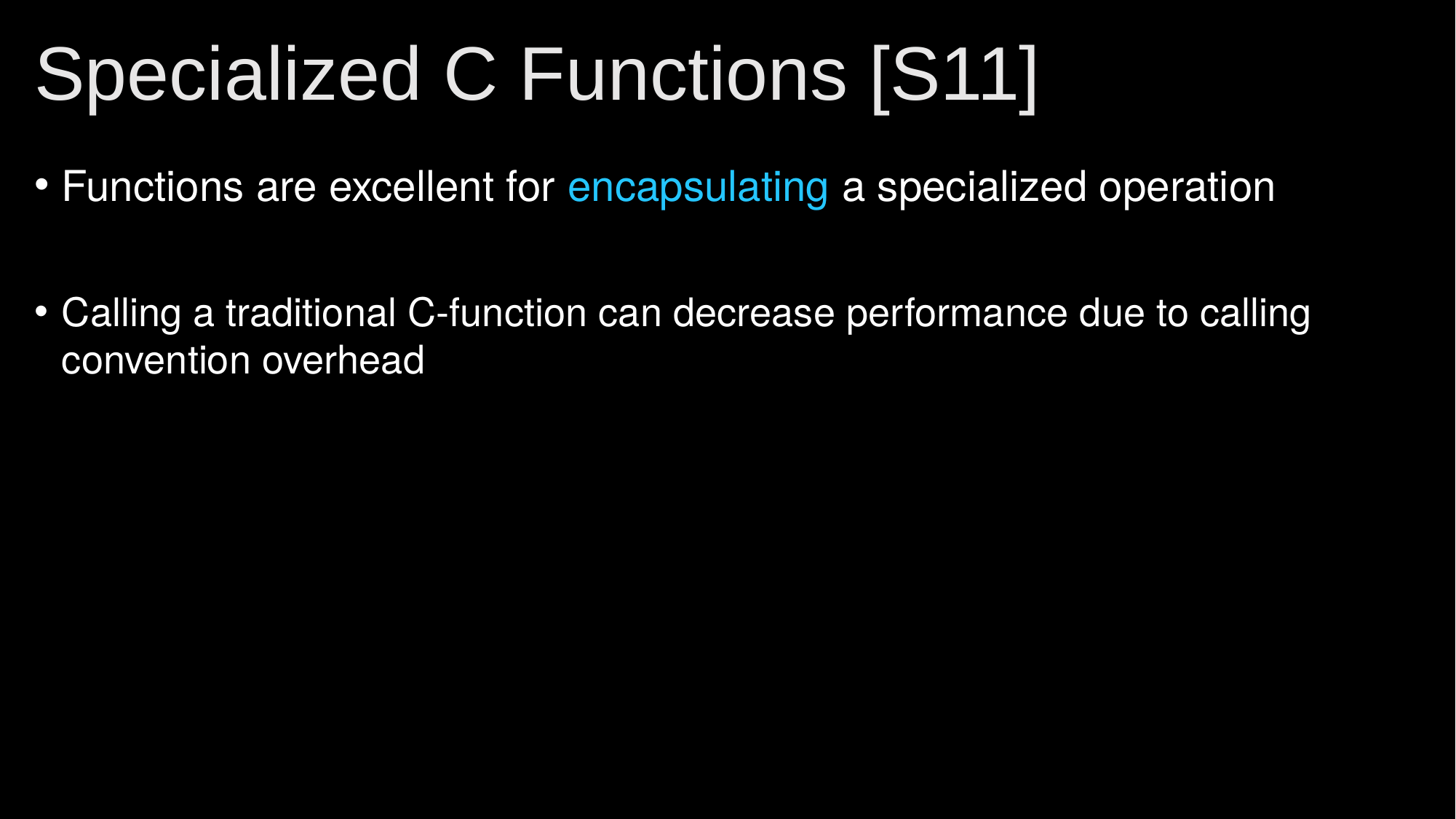

# Specialized C Functions [S11]
Functions are excellent for encapsulating a specialized operation

Calling a traditional C-function can decrease performance due to calling convention overhead